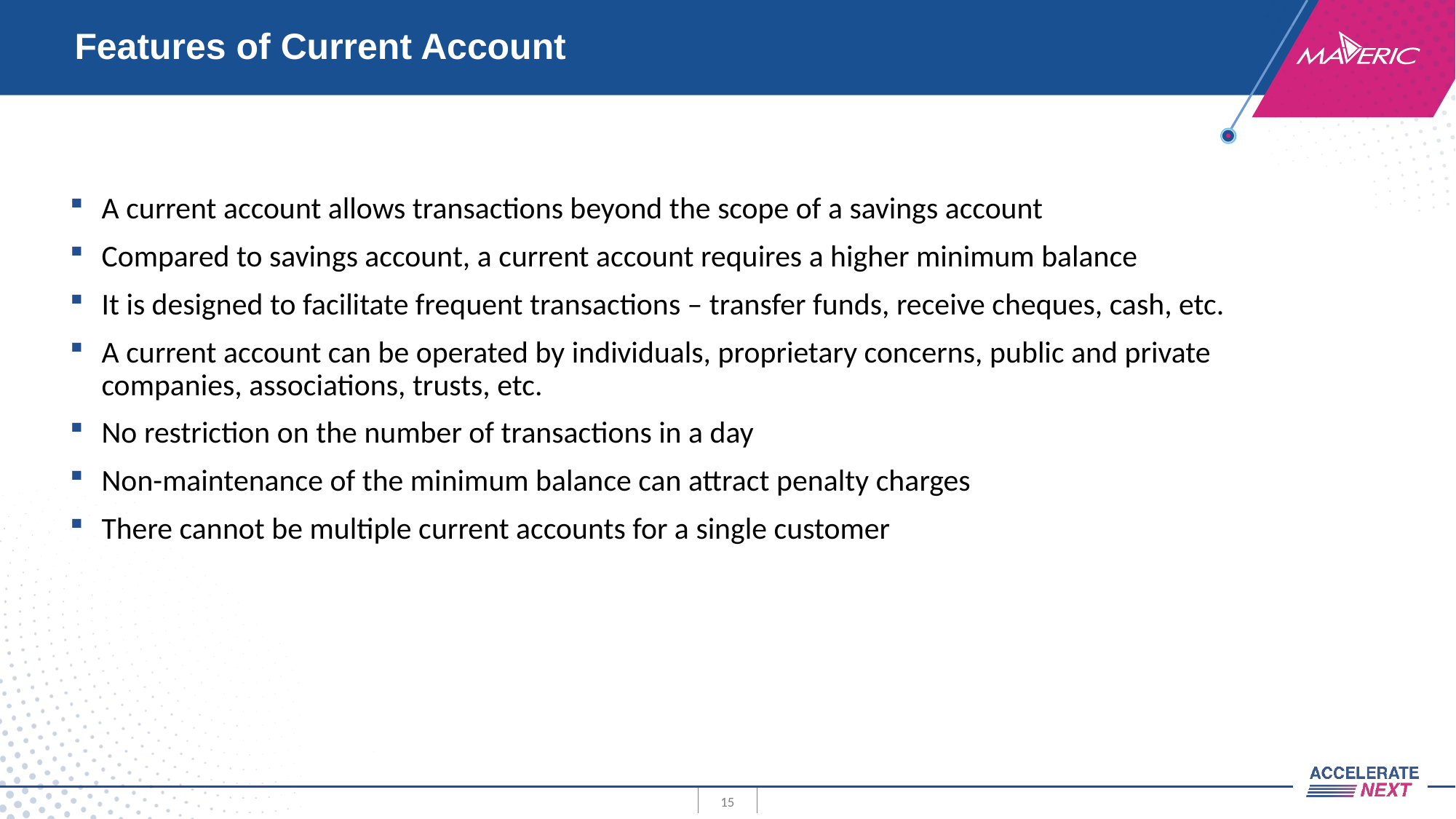

# Features of Current Account

A current account allows transactions beyond the scope of a savings account
Compared to savings account, a current account requires a higher minimum balance
It is designed to facilitate frequent transactions – transfer funds, receive cheques, cash, etc.
A current account can be operated by individuals, proprietary concerns, public and private companies, associations, trusts, etc.
No restriction on the number of transactions in a day
Non-maintenance of the minimum balance can attract penalty charges
There cannot be multiple current accounts for a single customer
15